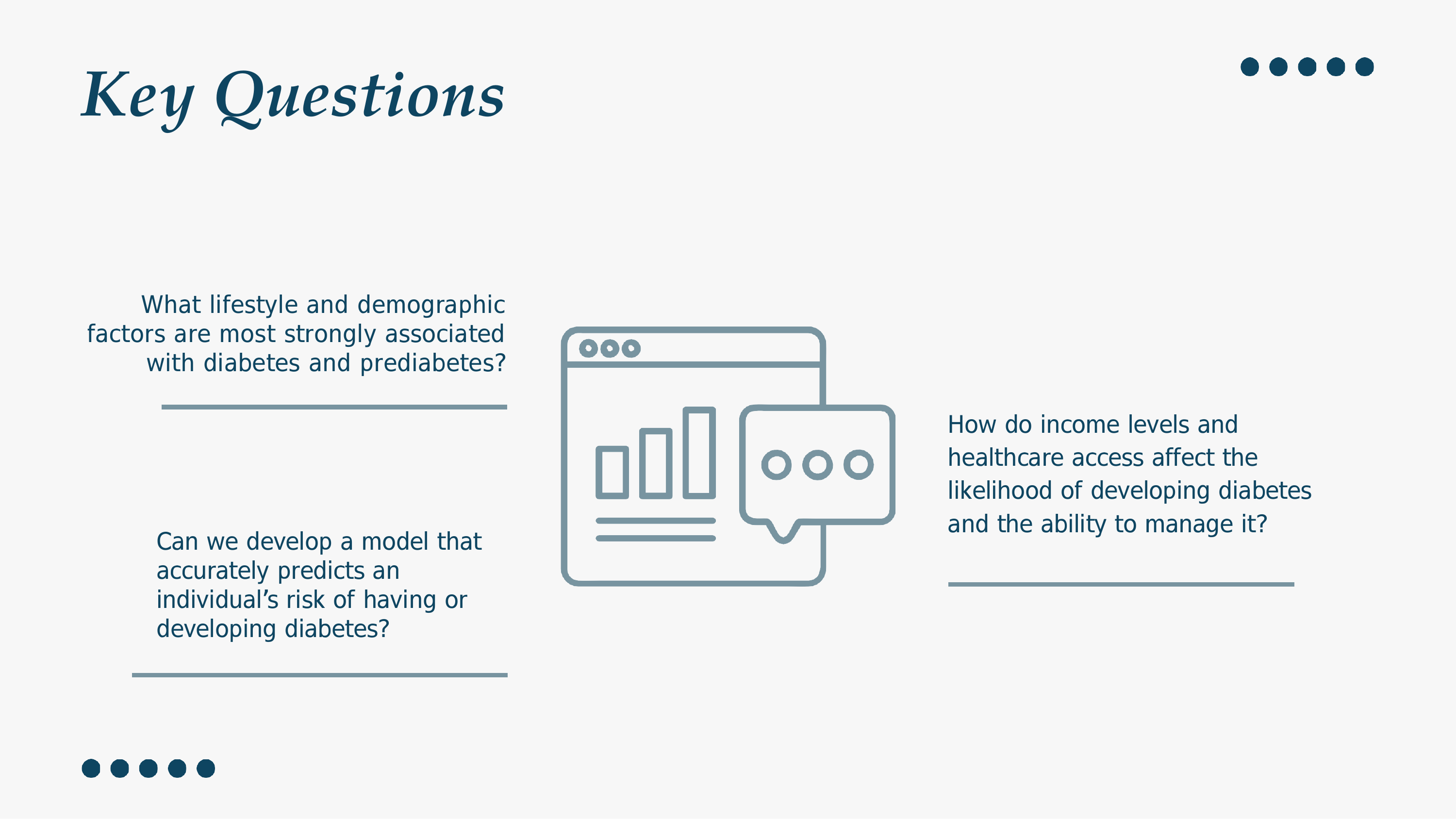

# Key Questions

What lifestyle and demographic factors are most strongly associated with diabetes and prediabetes?

How do income levels and healthcare access affect the likelihood of developing diabetes and the ability to manage it?

Can we develop a model that accurately predicts an individual’s risk of having or developing diabetes?